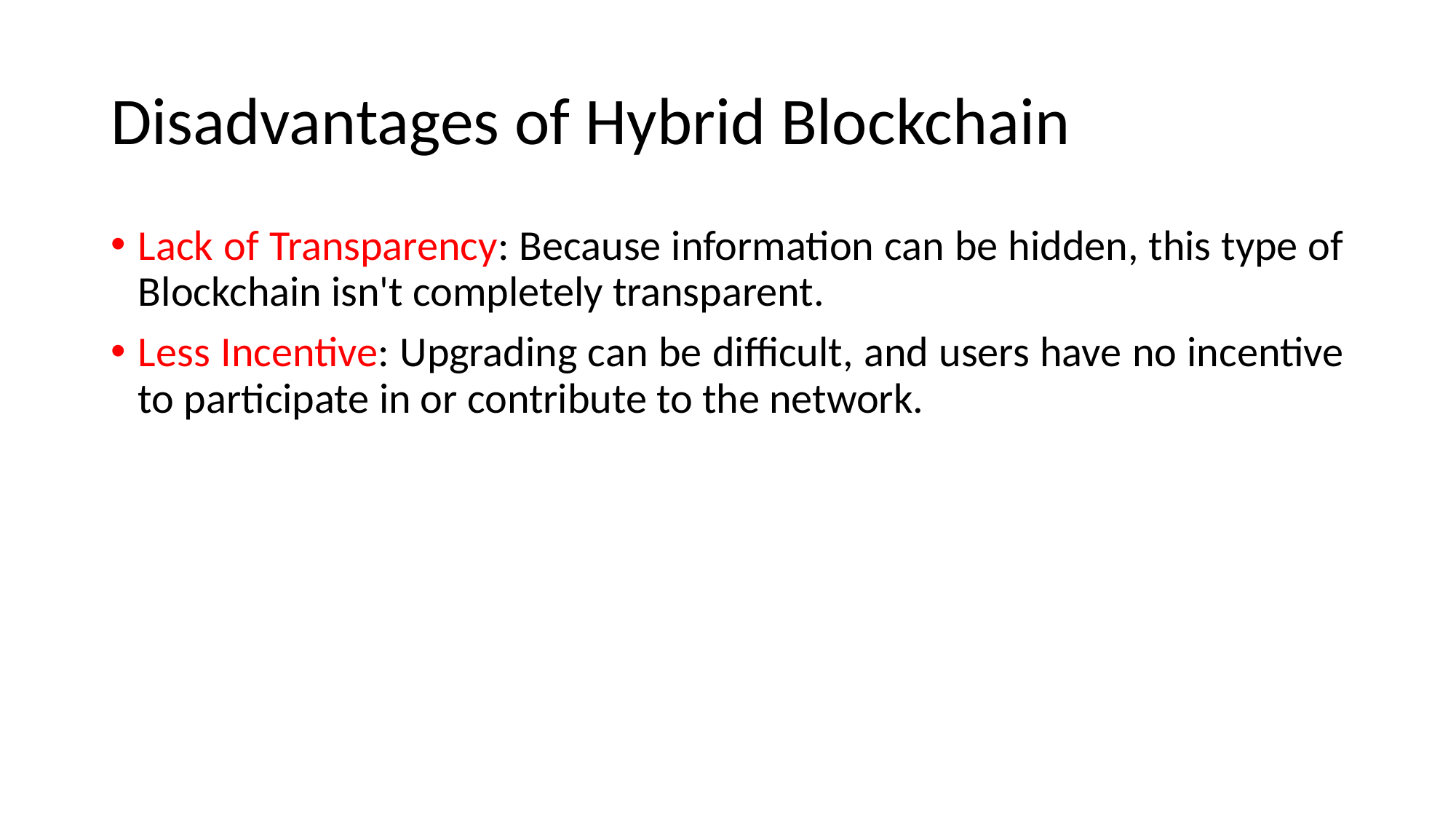

# Disadvantages of Hybrid Blockchain
Lack of Transparency: Because information can be hidden, this type of Blockchain isn't completely transparent.
Less Incentive: Upgrading can be difficult, and users have no incentive to participate in or contribute to the network.